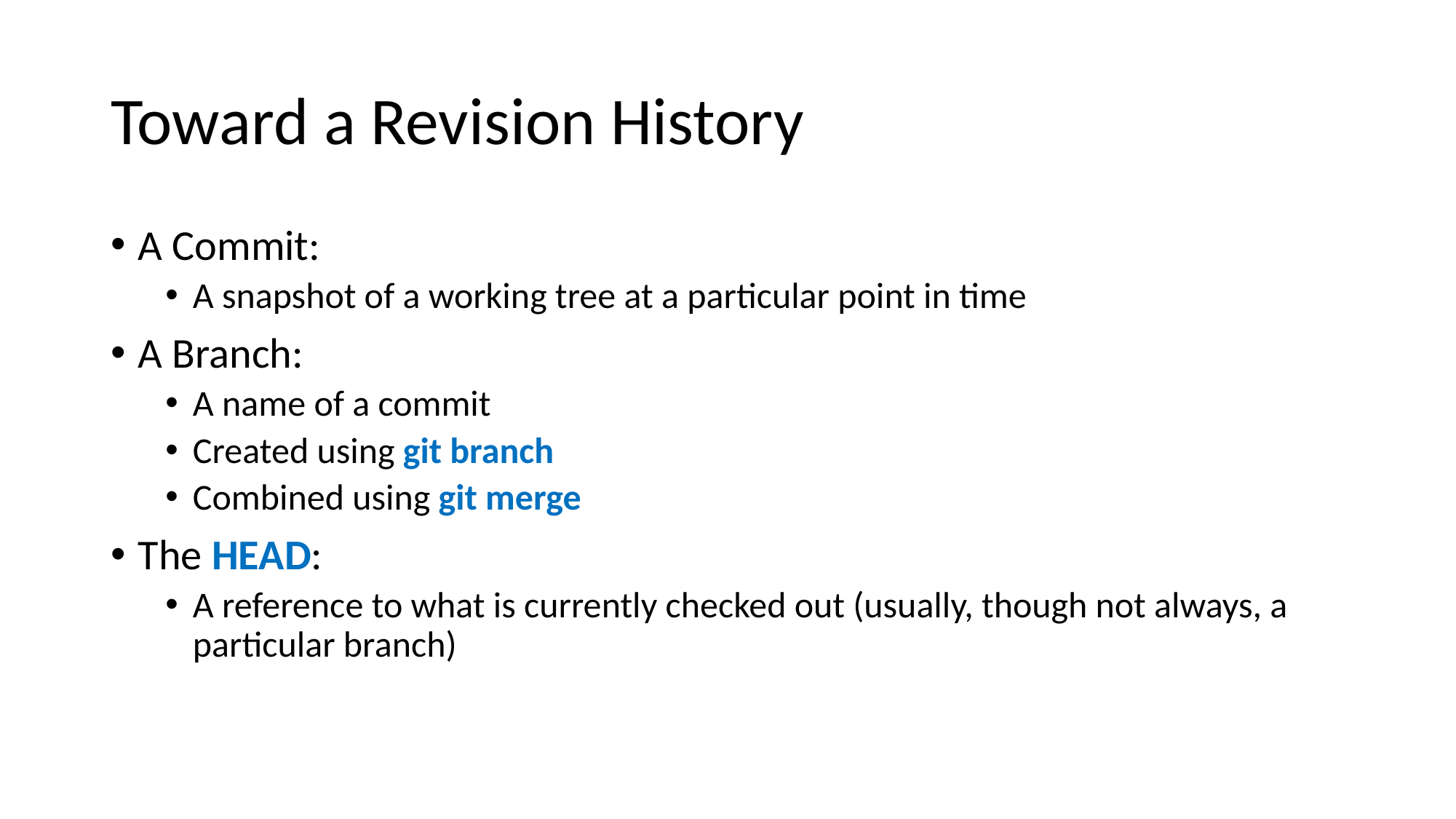

# Toward a Revision History
A Commit:
A snapshot of a working tree at a particular point in time
A Branch:
A name of a commit
Created using git branch
Combined using git merge
The HEAD:
A reference to what is currently checked out (usually, though not always, a particular branch)